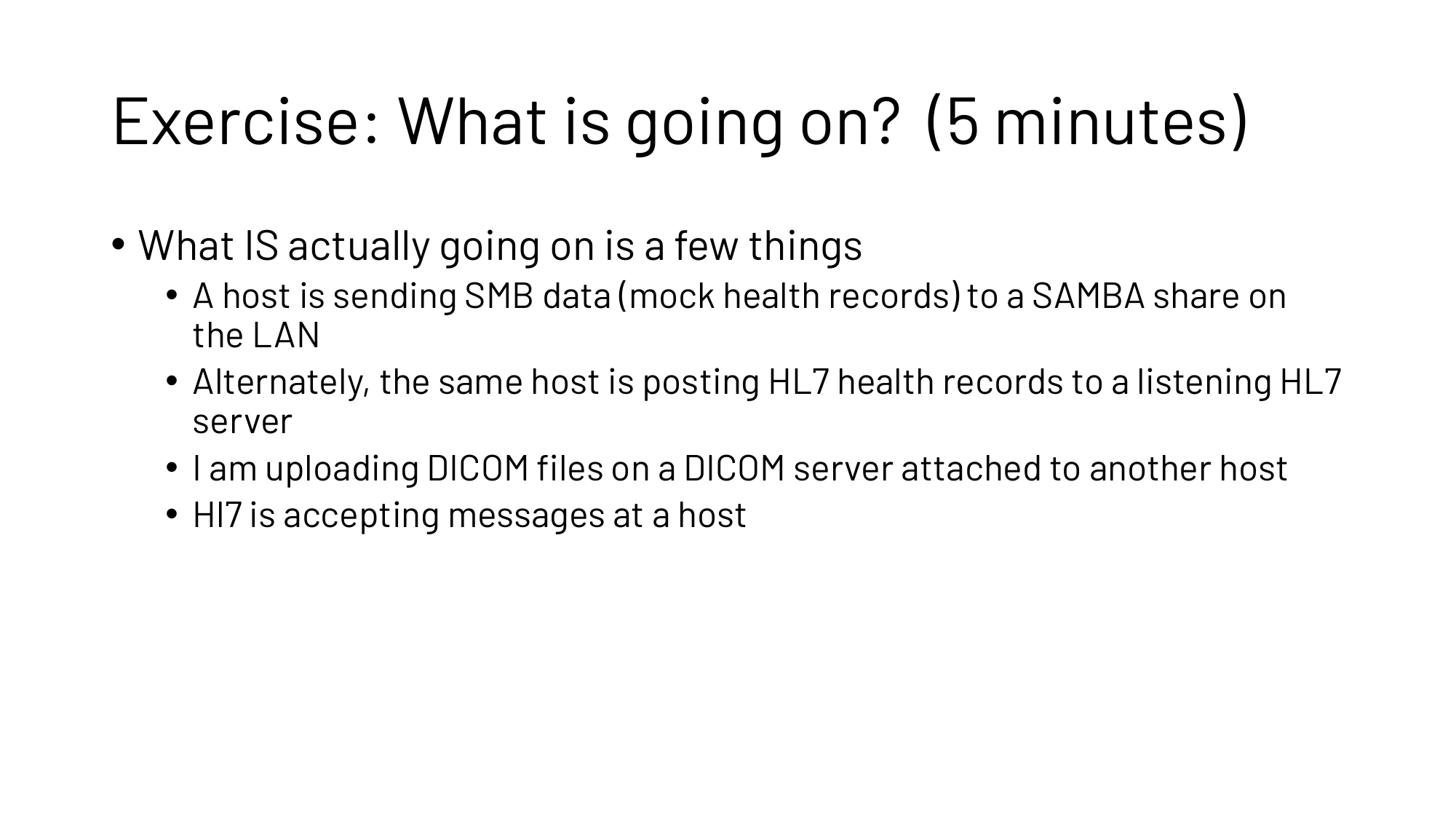

# Exercise: What is going on?  (5 minutes)
What IS actually going on is a few things
A host is sending SMB data (mock health records) to a SAMBA share on the LAN
Alternately, the same host is posting HL7 health records to a listening HL7 server
I am uploading DICOM files on a DICOM server attached to another host
Hl7 is accepting messages at a host